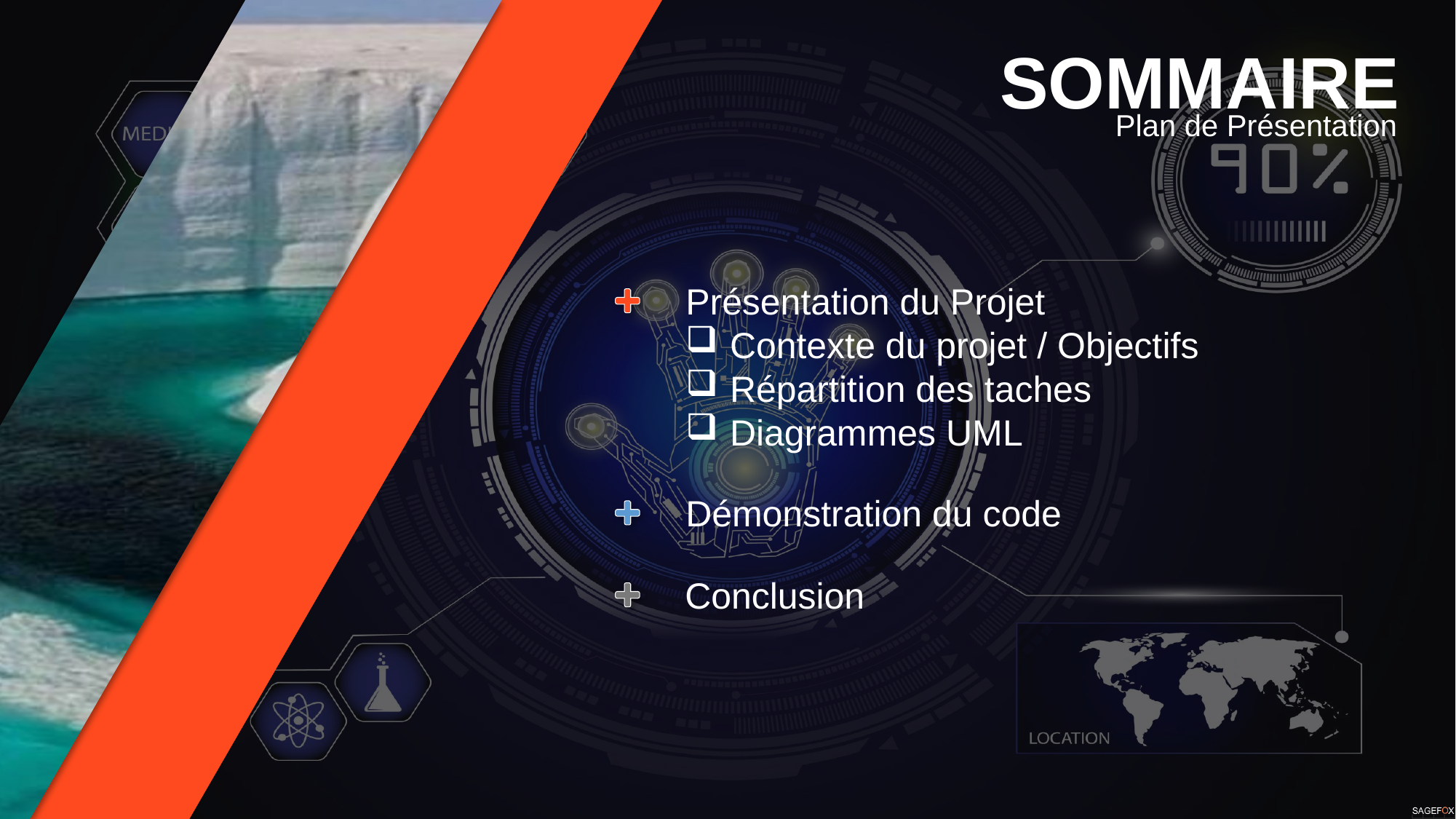

SOMMAIRE
Plan de Présentation
Présentation du Projet
 Contexte du projet / Objectifs
 Répartition des taches
 Diagrammes UML

Démonstration du code

Conclusion